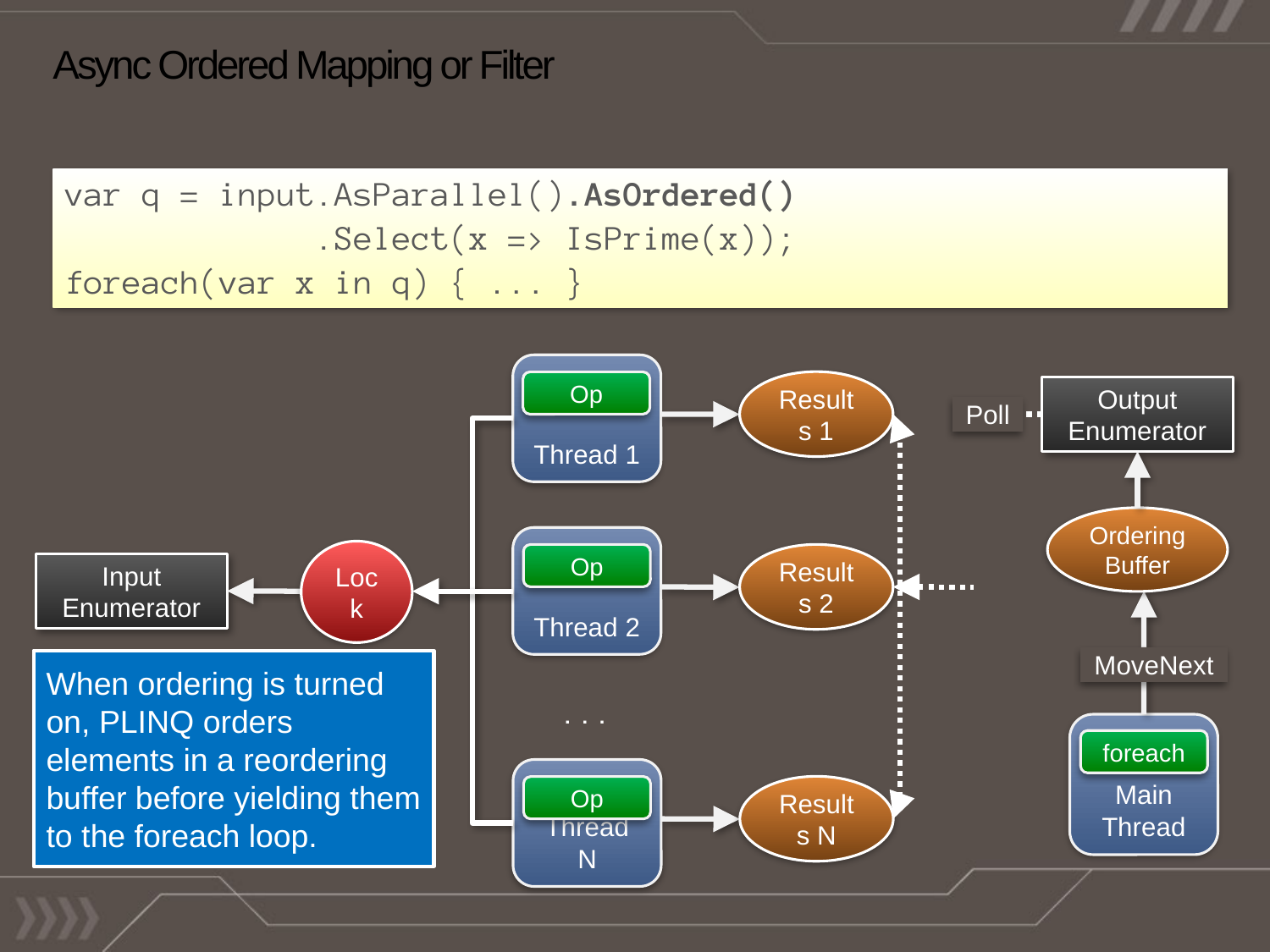

# Async Ordered Mapping or Filter
var q = input.AsParallel().AsOrdered()
             .Select(x => IsPrime(x));
foreach(var x in q) { ... }
Thread 1
Results 1
Op
Output
Enumerator
Poll
Ordering
Buffer
Thread 2
Lock
Op
Results 2
Input Enumerator
MoveNext
When ordering is turned on, PLINQ orders elements in a reordering buffer before yielding them to the foreach loop.
...
Main Thread
foreach
Thread N
Results N
Op